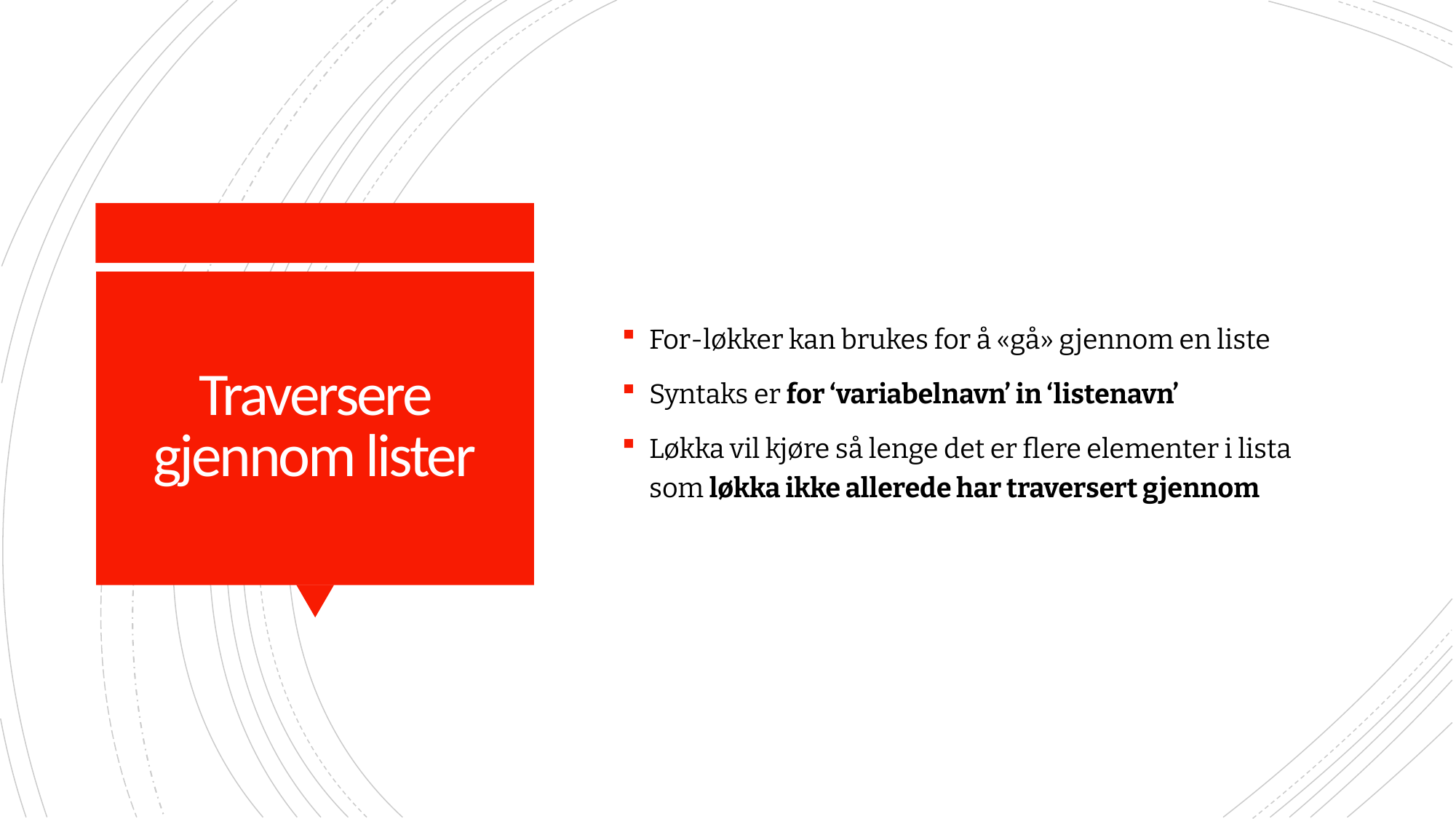

For-løkker kan brukes for å «gå» gjennom en liste
Syntaks er for ‘variabelnavn’ in ‘listenavn’
Løkka vil kjøre så lenge det er flere elementer i lista som løkka ikke allerede har traversert gjennom
# Traversere gjennom lister